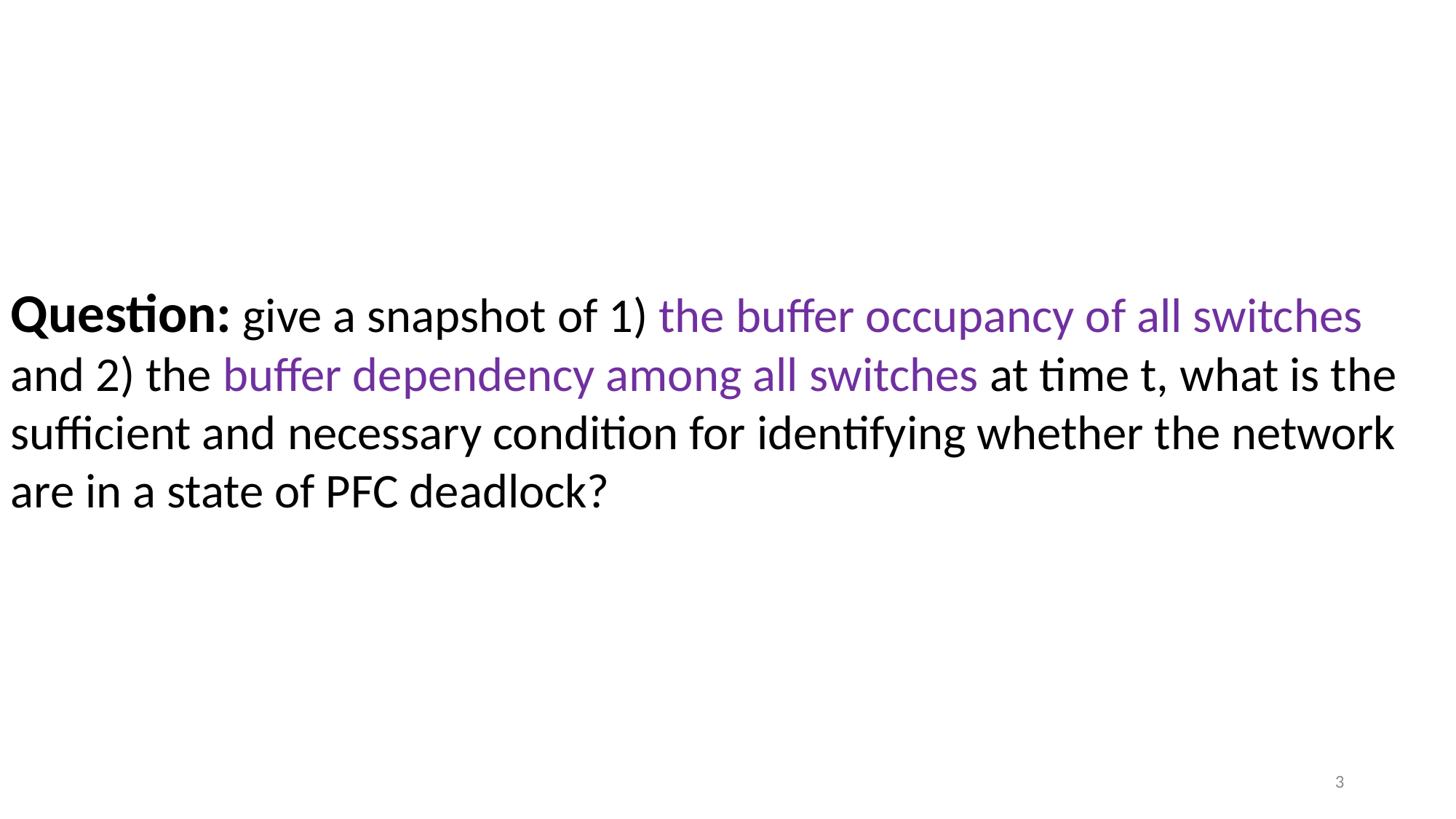

Question: give a snapshot of 1) the buffer occupancy of all switches and 2) the buffer dependency among all switches at time t, what is the sufficient and necessary condition for identifying whether the network are in a state of PFC deadlock?
3